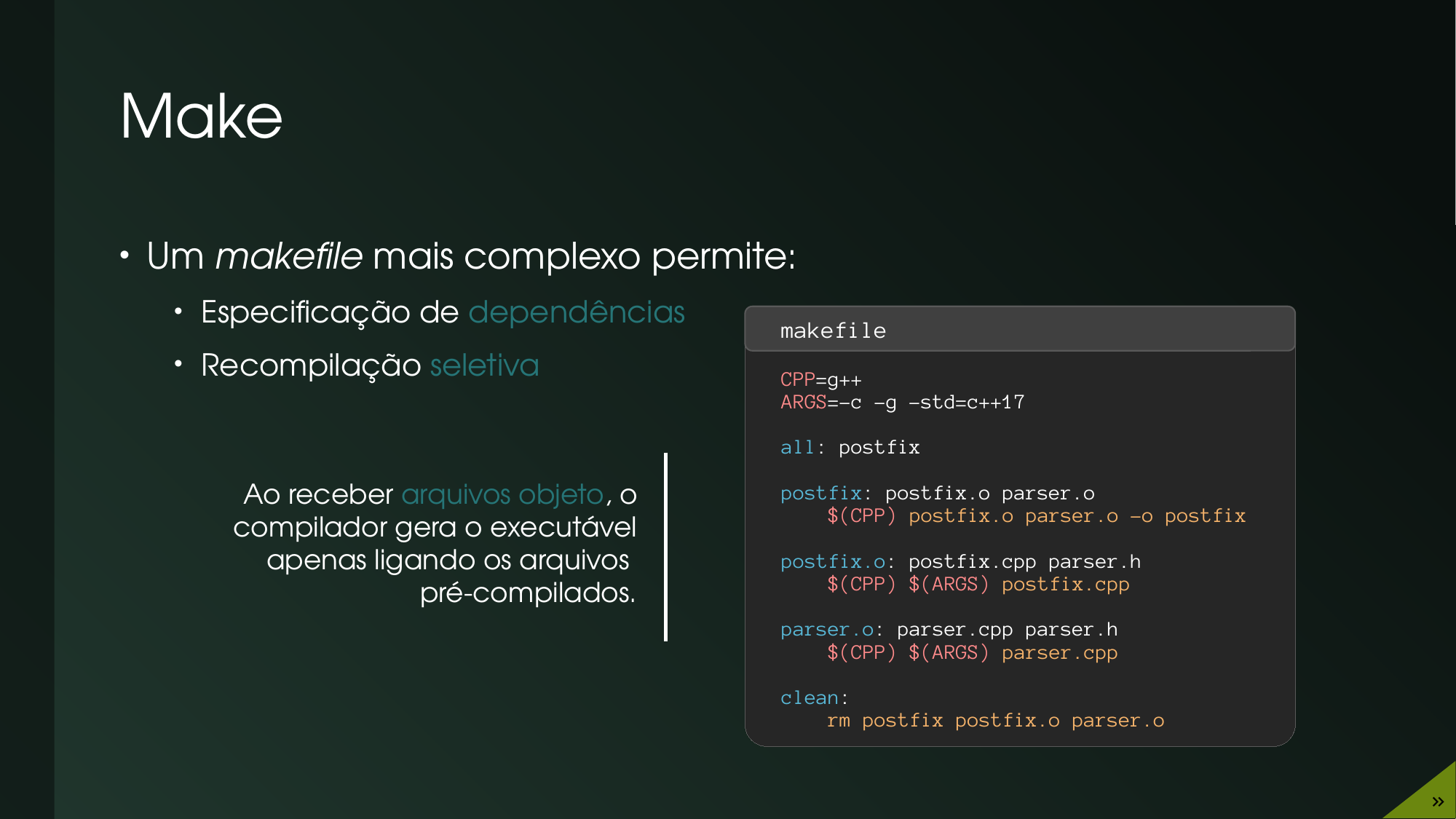

# Make
Um makefile mais complexo permite:
Especificação de dependências
Recompilação seletiva
makefile

CPP=g++
ARGS=-c -g -std=c++17
all: postfix
postfix: postfix.o parser.o
    $(CPP) postfix.o parser.o -o postfix
postfix.o: postfix.cpp parser.h
    $(CPP) $(ARGS) postfix.cpp
parser.o: parser.cpp parser.h
    $(CPP) $(ARGS) parser.cpp
clean:
    rm postfix postfix.o parser.o
Ao receber arquivos objeto, o compilador gera o executável apenas ligando os arquivos
pré-compilados.

»